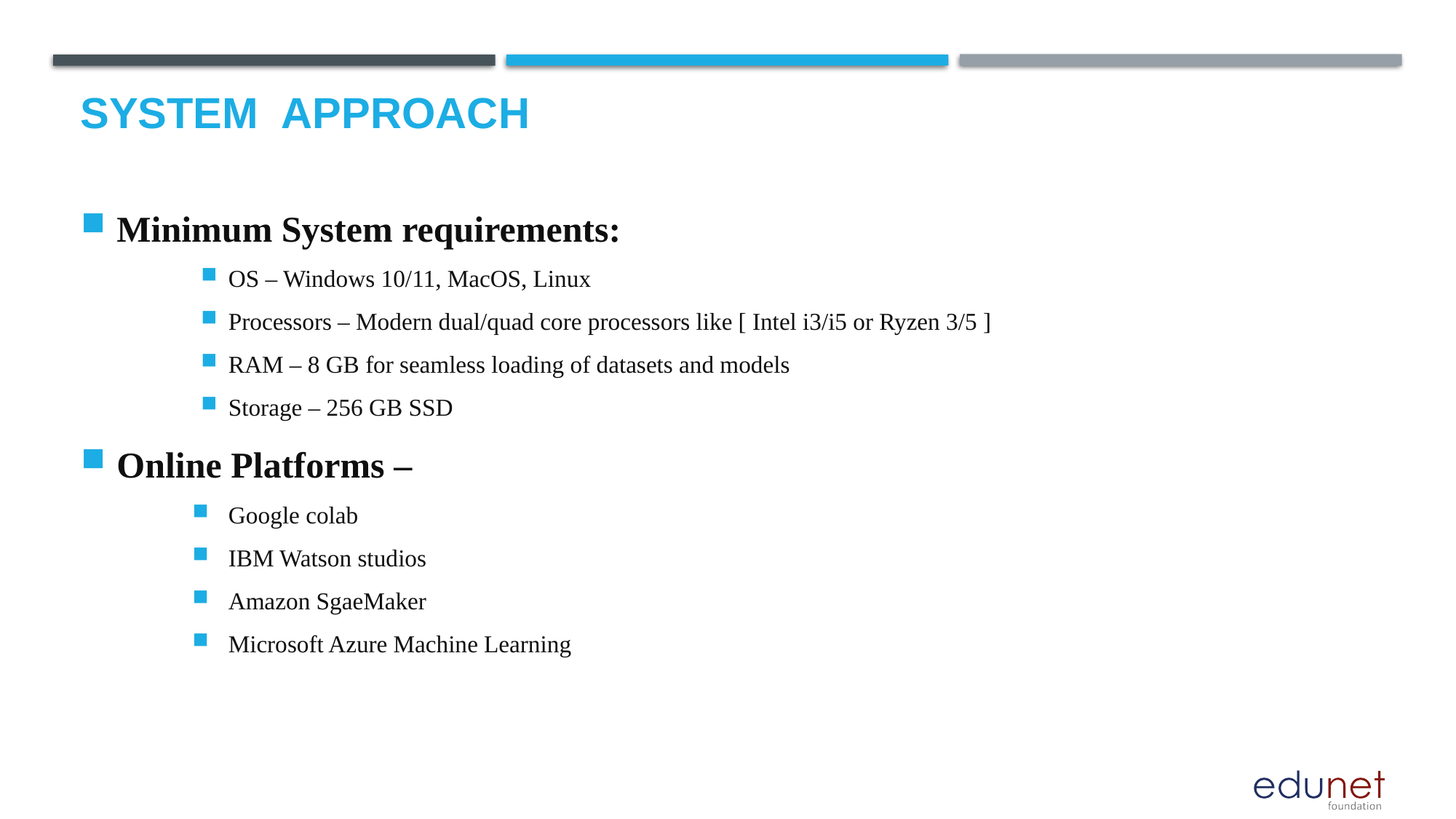

# System  Approach
Minimum System requirements:
OS – Windows 10/11, MacOS, Linux
Processors – Modern dual/quad core processors like [ Intel i3/i5 or Ryzen 3/5 ]
RAM – 8 GB for seamless loading of datasets and models
Storage – 256 GB SSD
Online Platforms –
Google colab
IBM Watson studios
Amazon SgaeMaker
Microsoft Azure Machine Learning